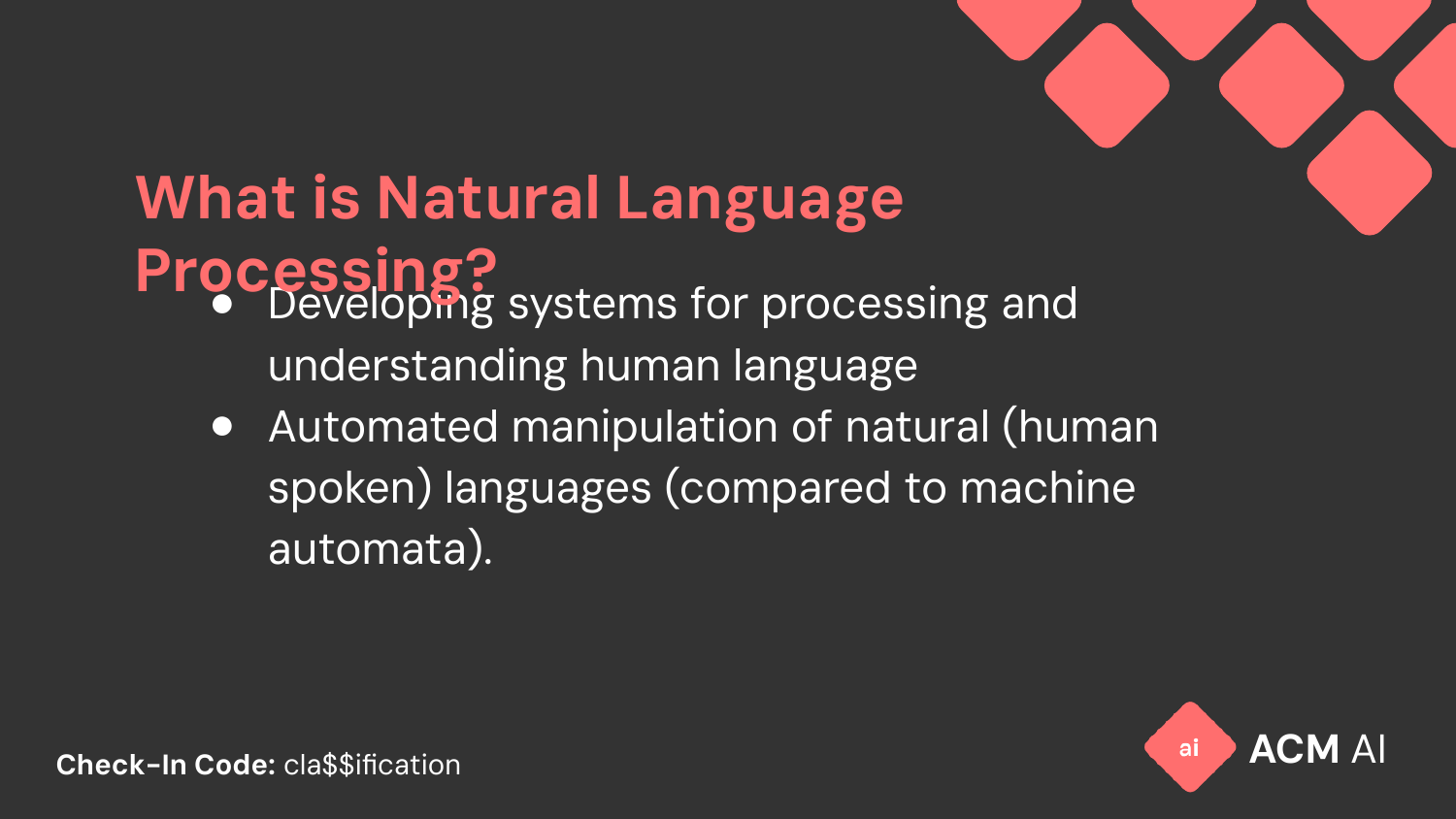

# What is Natural Language Processing?
Developing systems for processing and understanding human language
Automated manipulation of natural (human spoken) languages (compared to machine automata).